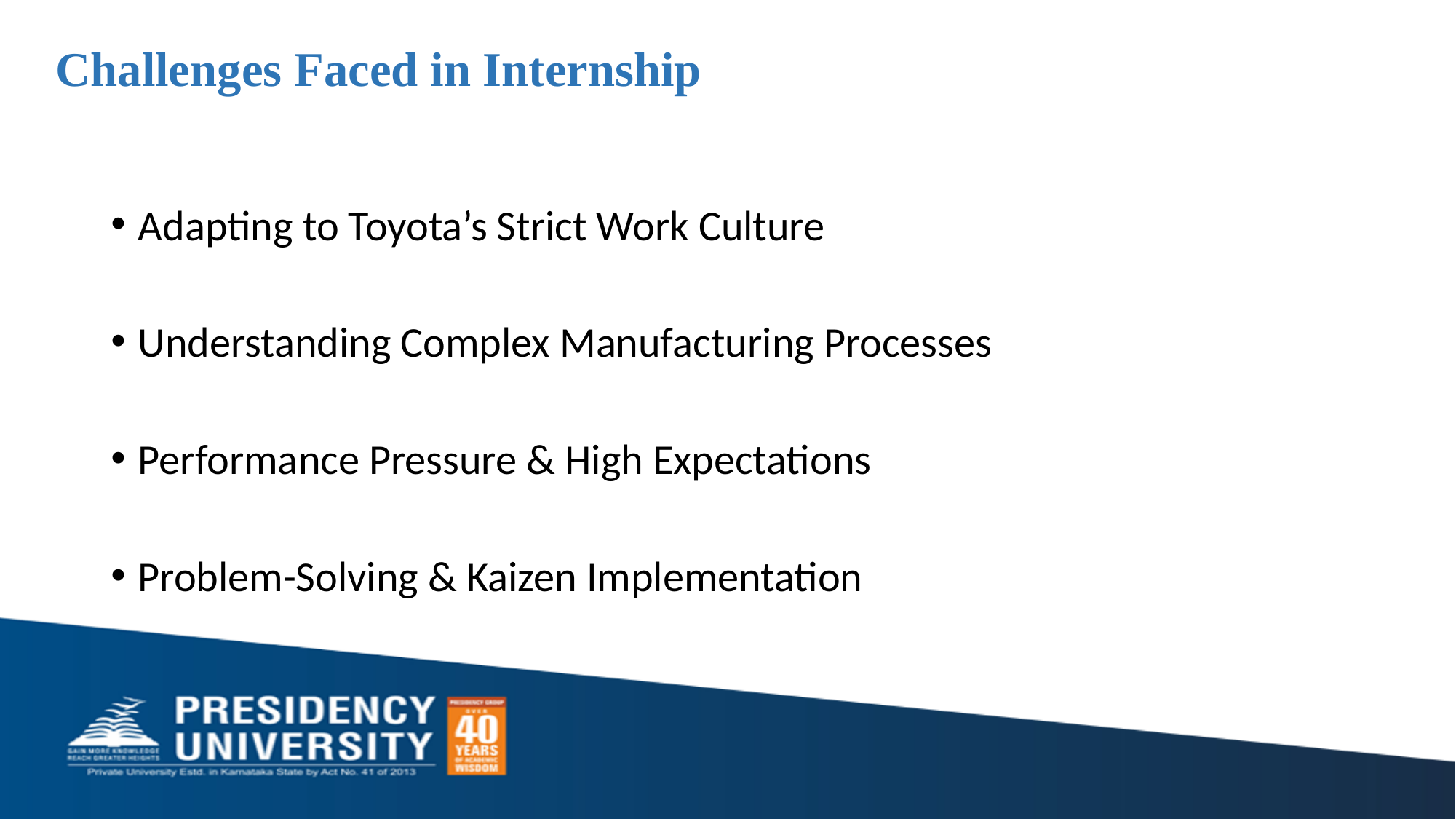

# Challenges Faced in Internship
Adapting to Toyota’s Strict Work Culture
Understanding Complex Manufacturing Processes
Performance Pressure & High Expectations
Problem-Solving & Kaizen Implementation

8